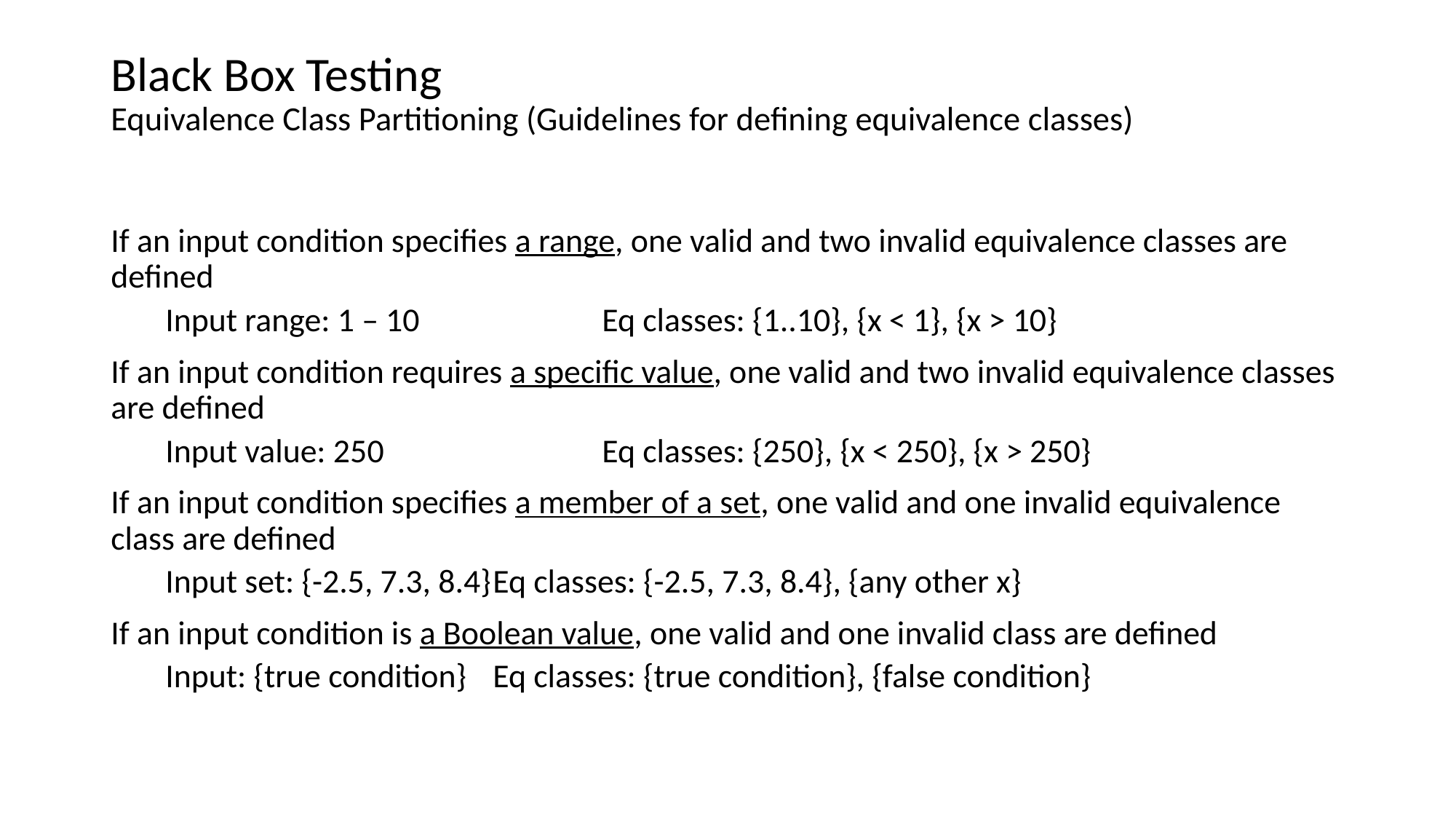

# Black Box Testing Equivalence Class Partitioning (Guidelines for defining equivalence classes)
If an input condition specifies a range, one valid and two invalid equivalence classes are defined
Input range: 1 – 10		Eq classes: {1..10}, {x < 1}, {x > 10}
If an input condition requires a specific value, one valid and two invalid equivalence classes are defined
Input value: 250		Eq classes: {250}, {x < 250}, {x > 250}
If an input condition specifies a member of a set, one valid and one invalid equivalence class are defined
Input set: {-2.5, 7.3, 8.4}	Eq classes: {-2.5, 7.3, 8.4}, {any other x}
If an input condition is a Boolean value, one valid and one invalid class are defined
Input: {true condition}	Eq classes: {true condition}, {false condition}